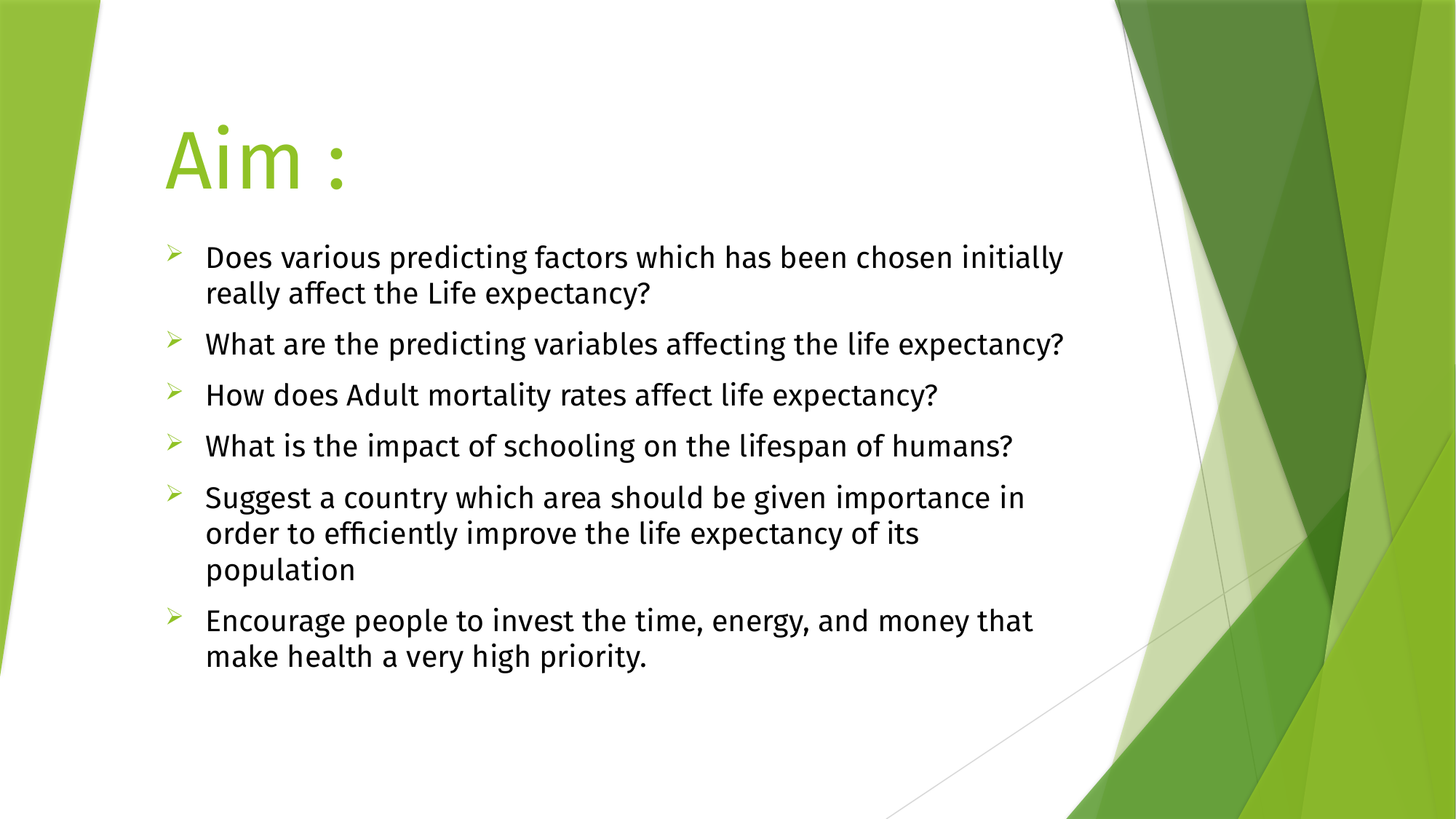

# Aim :
Does various predicting factors which has been chosen initially really affect the Life expectancy?
What are the predicting variables affecting the life expectancy?
How does Adult mortality rates affect life expectancy?
What is the impact of schooling on the lifespan of humans?
Suggest a country which area should be given importance in order to efficiently improve the life expectancy of its population
Encourage people to invest the time, energy, and money that make health a very high priority.